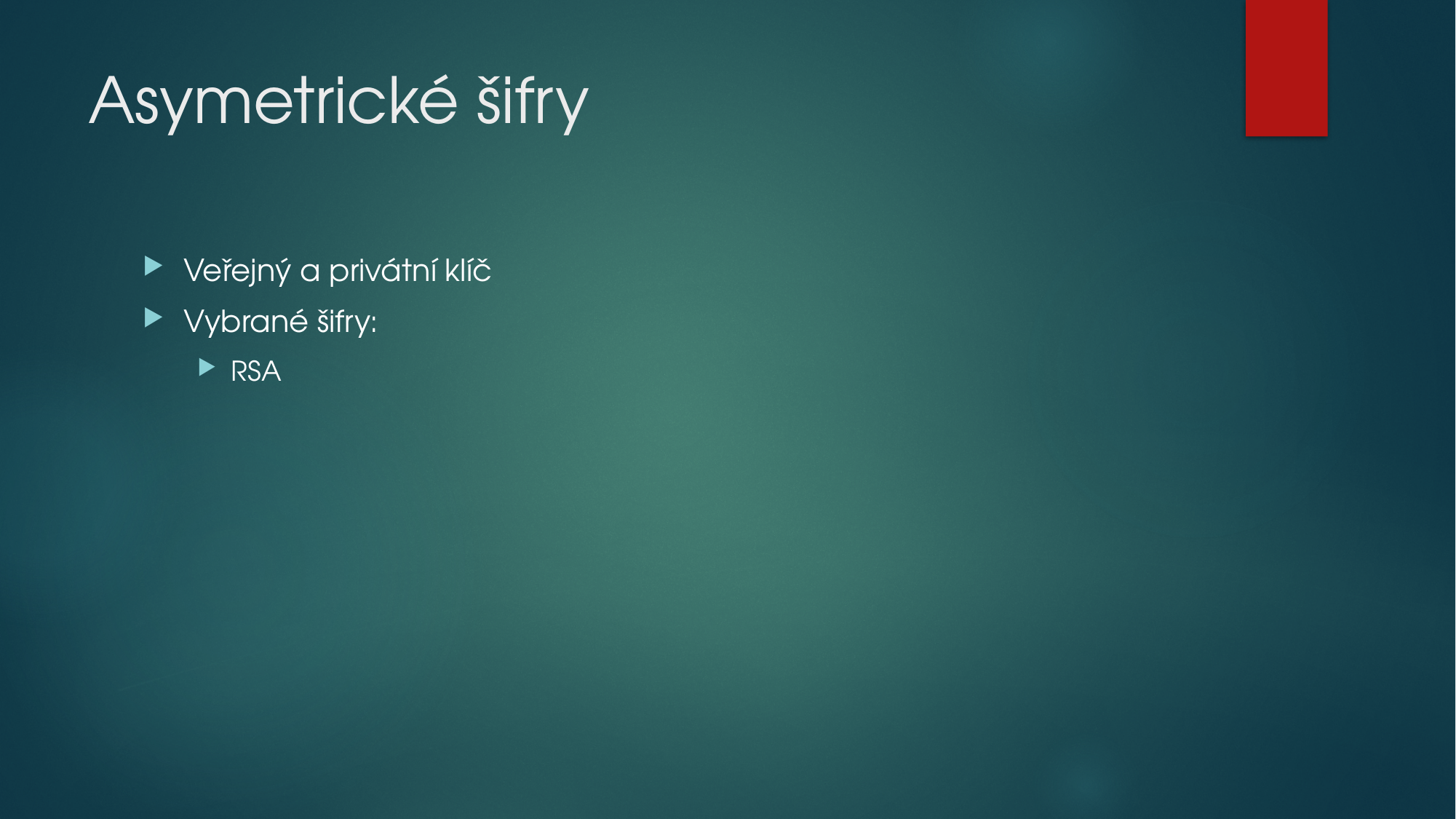

# Asymetrické šifry
Veřejný a privátní klíč
Vybrané šifry:
RSA